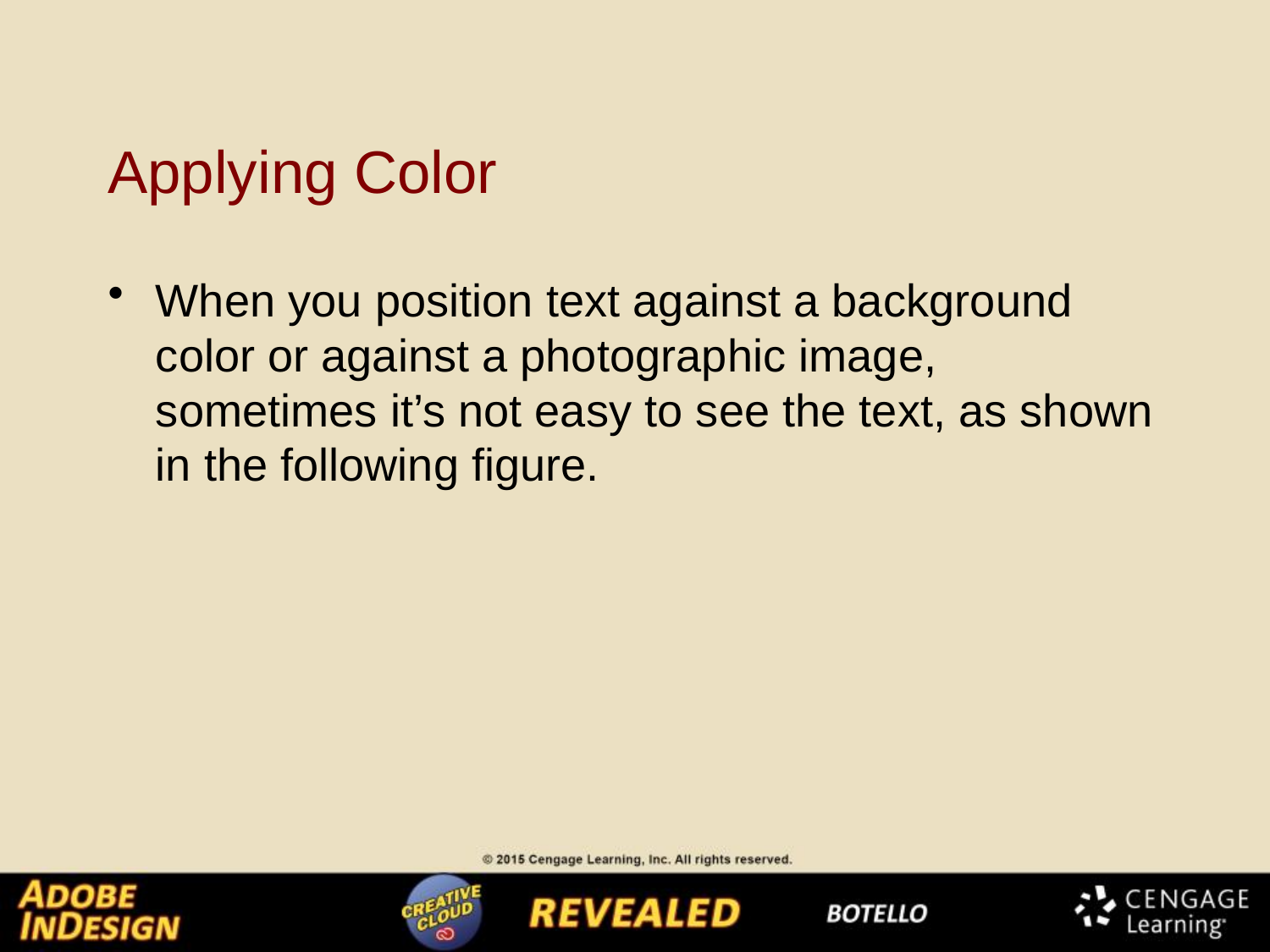

# Applying Color
When you position text against a background color or against a photographic image, sometimes it’s not easy to see the text, as shown in the following figure.